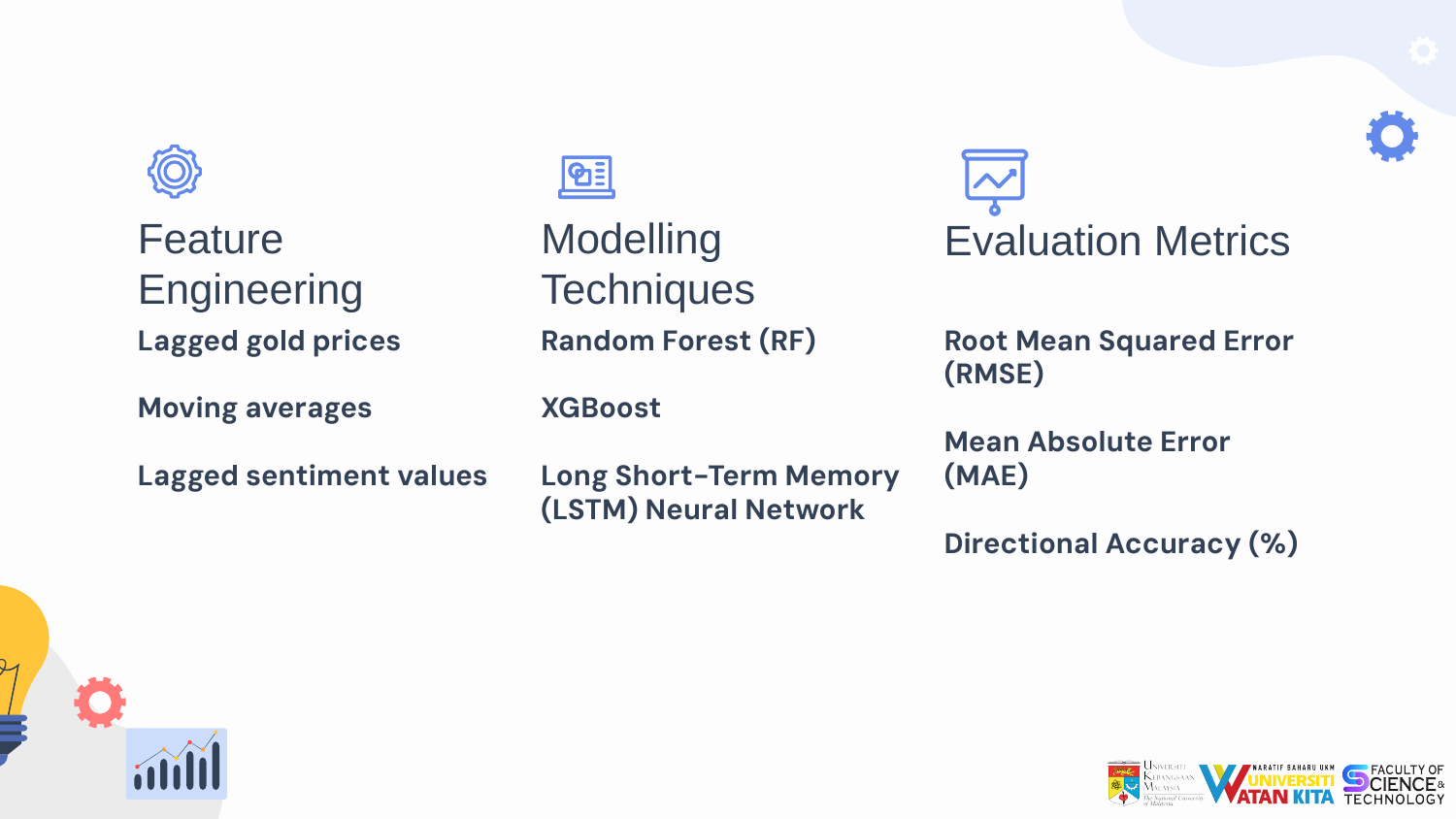

Feature Engineering
Modelling Techniques
Evaluation Metrics
Lagged gold prices

Moving averages

Lagged sentiment values
Random Forest (RF)

XGBoost

Long Short-Term Memory (LSTM) Neural Network
Root Mean Squared Error (RMSE)

Mean Absolute Error (MAE)

Directional Accuracy (%)